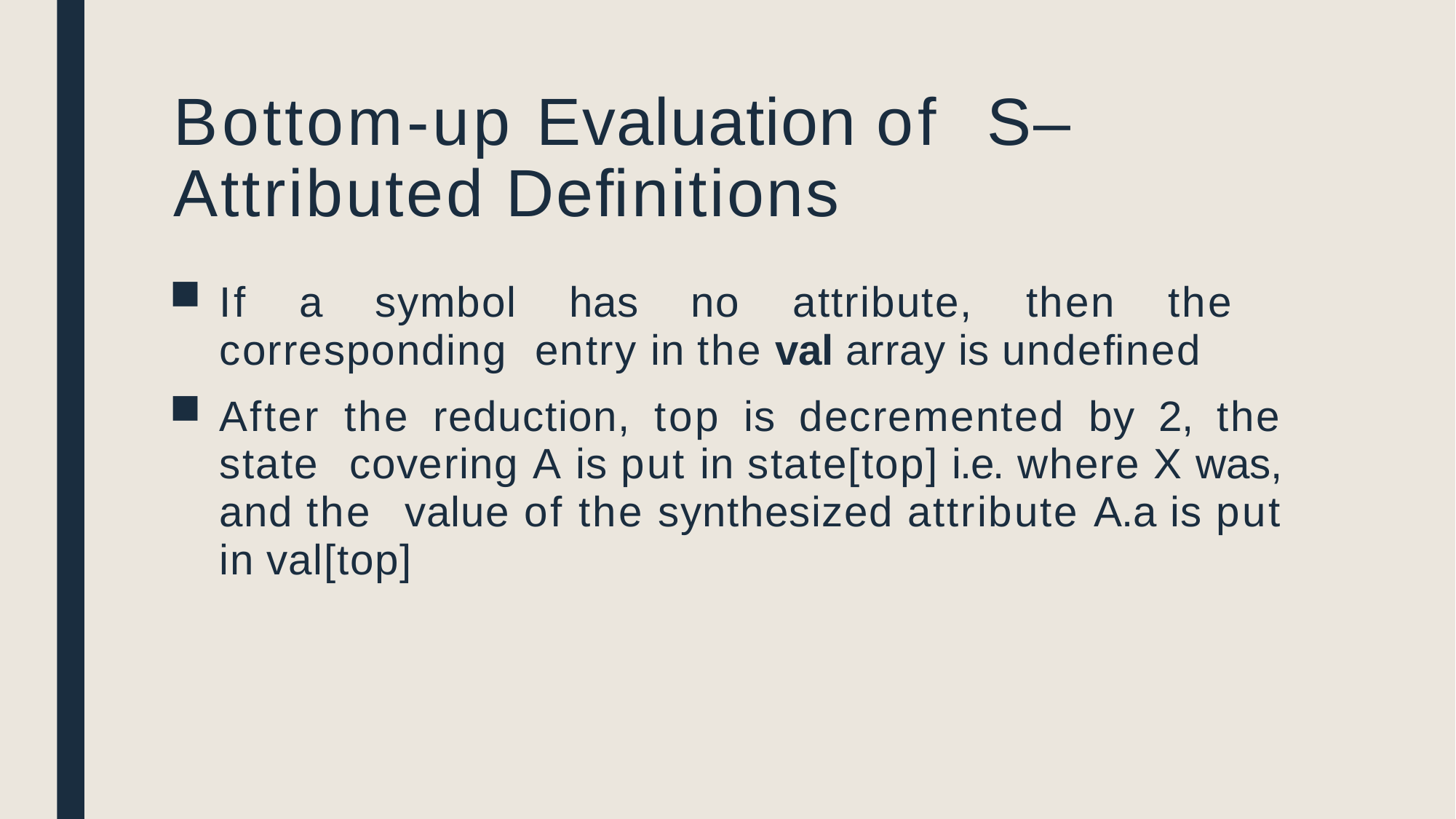

# Bottom-up Evaluation of  S–Attributed Deﬁnitions
If a symbol has no attribute, then the corresponding  entry in the val array is undeﬁned
After the reduction, top is decremented by 2, the state  covering A is put in state[top] i.e. where X was, and the  value of the synthesized attribute A.a is put in val[top]